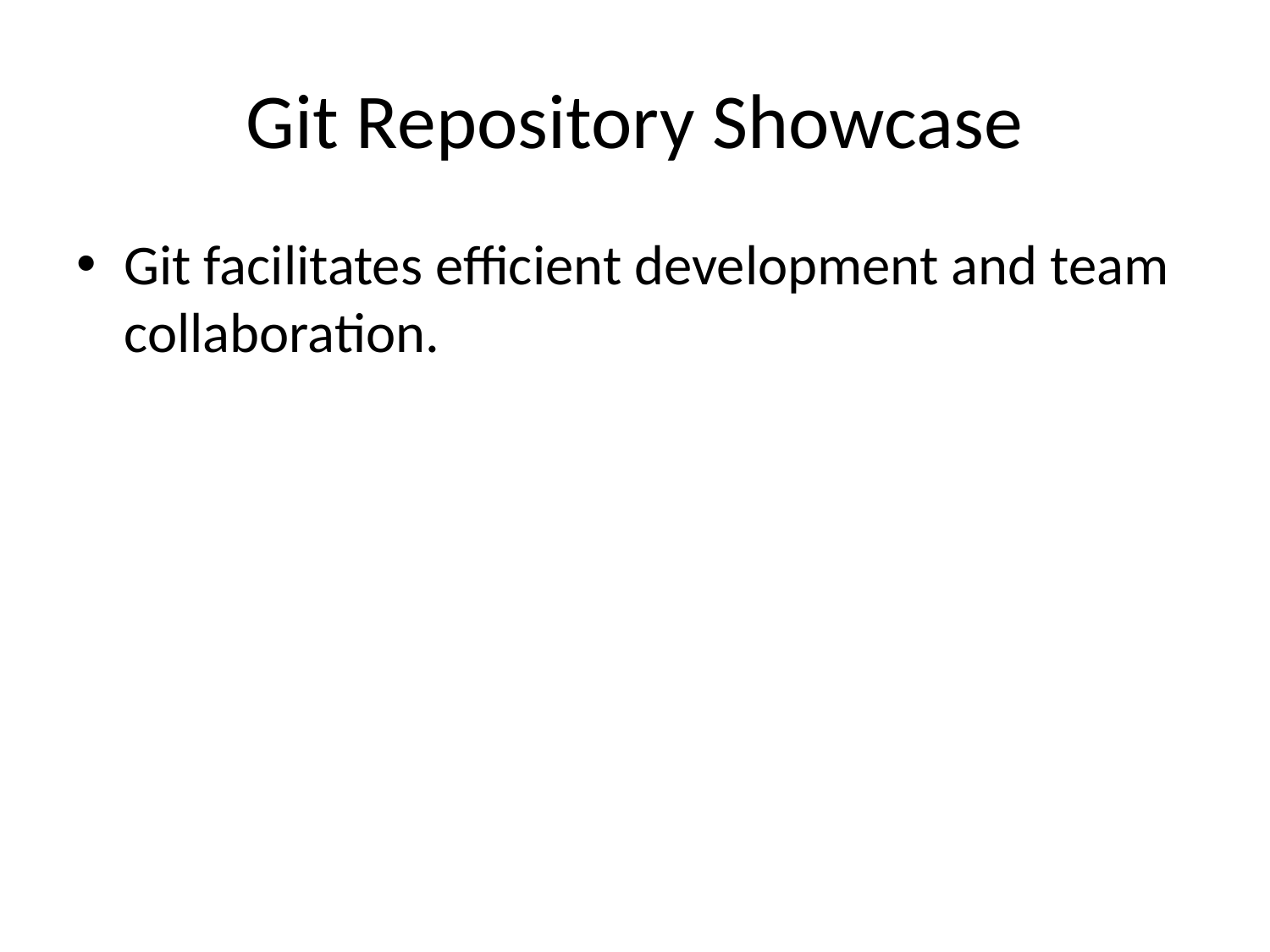

# Git Repository Showcase
Git facilitates efficient development and team collaboration.